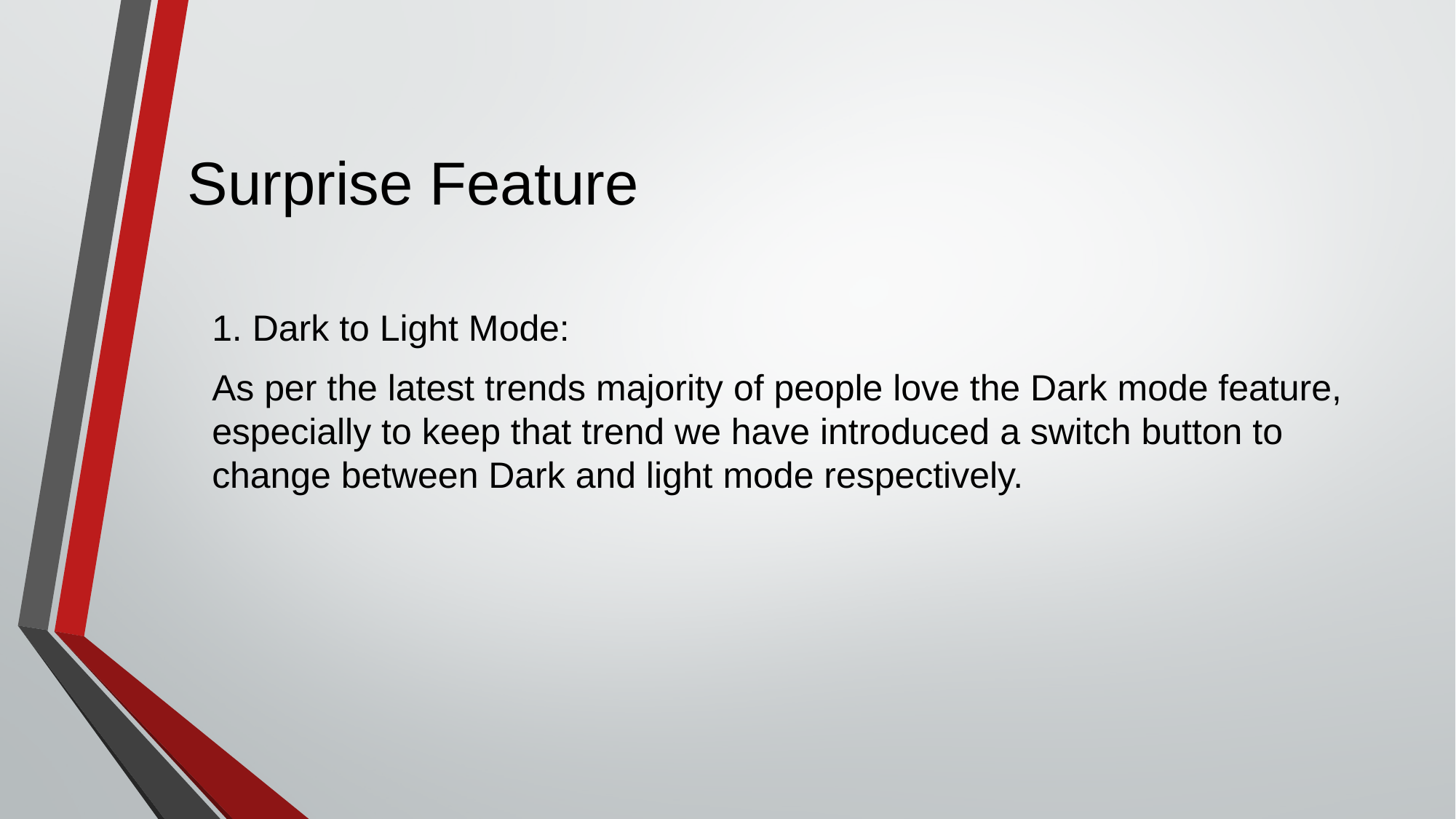

# Surprise Feature
1. Dark to Light Mode:
As per the latest trends majority of people love the Dark mode feature, especially to keep that trend we have introduced a switch button to change between Dark and light mode respectively.